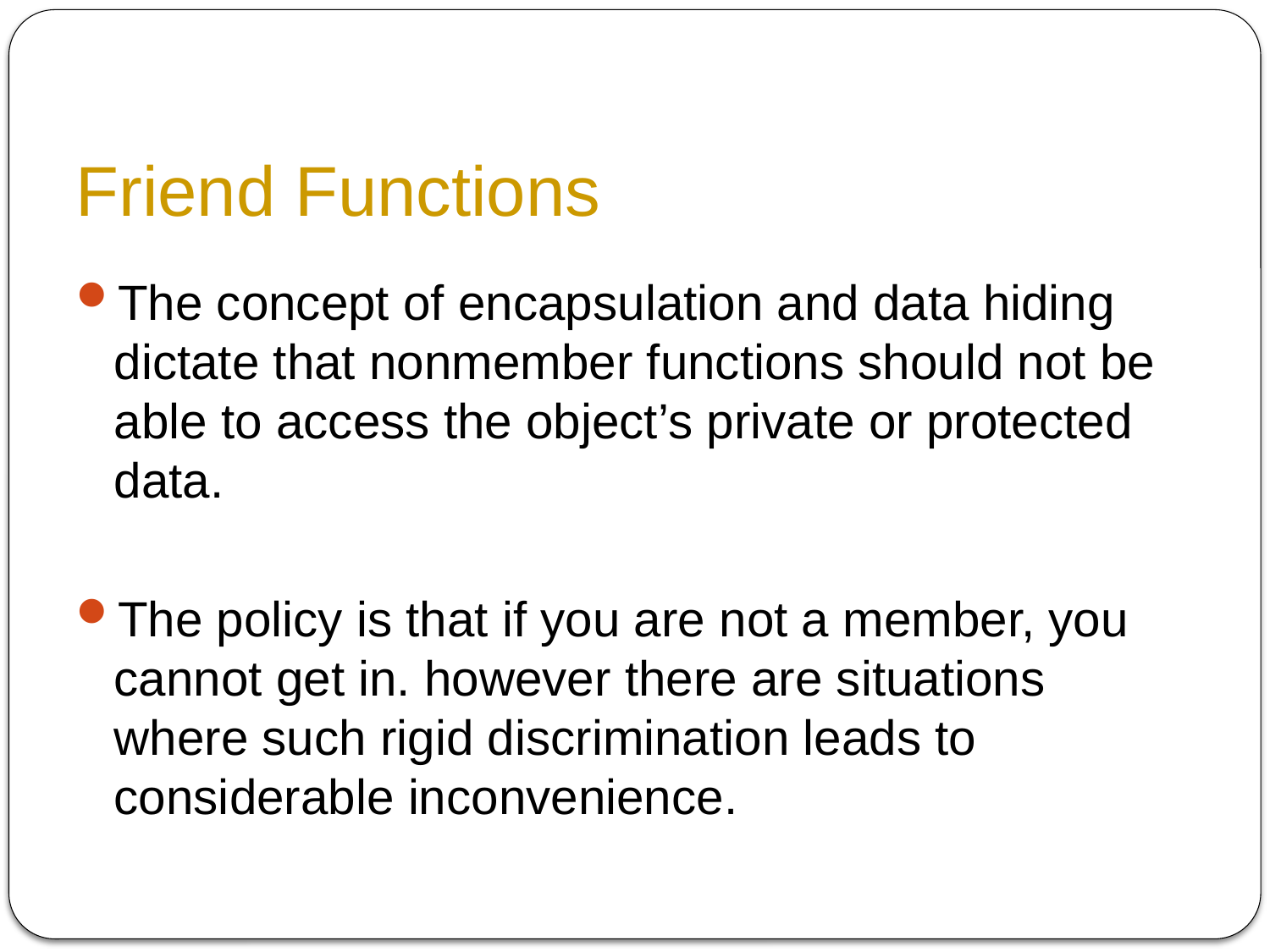

# Friend Functions
The concept of encapsulation and data hiding dictate that nonmember functions should not be able to access the object’s private or protected data.

The policy is that if you are not a member, you cannot get in. however there are situations where such rigid discrimination leads to considerable inconvenience.